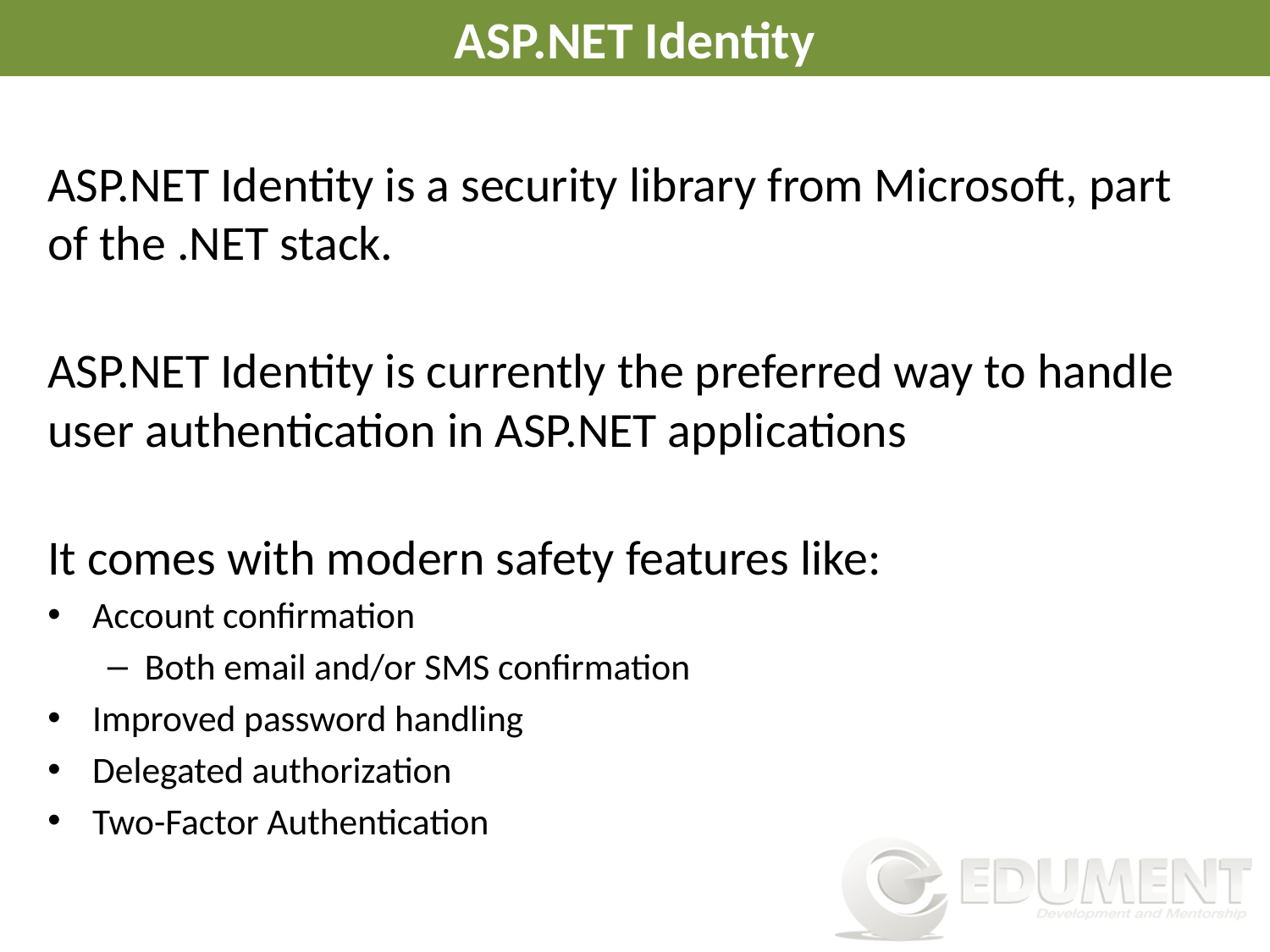

# ASP.NET Identity
ASP.NET Identity is a security library from Microsoft, part of the .NET stack.
ASP.NET Identity is currently the preferred way to handle user authentication in ASP.NET applications
It comes with modern safety features like:
Account confirmation
Both email and/or SMS confirmation
Improved password handling
Delegated authorization
Two-Factor Authentication